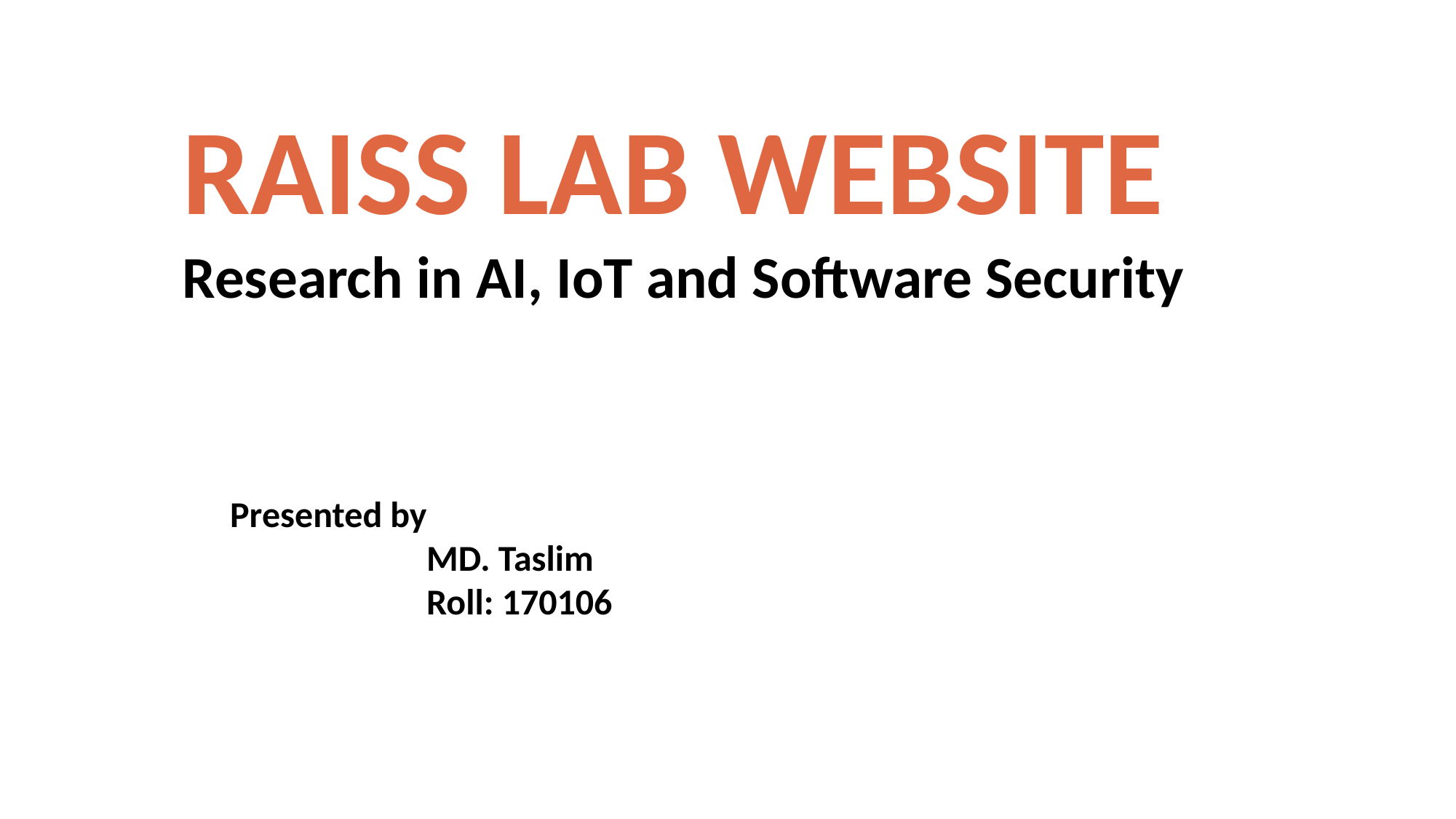

RAISS LAB WEBSITE
Research in AI, IoT and Software Security
Presented by
                        MD. Taslim
                        Roll: 170106